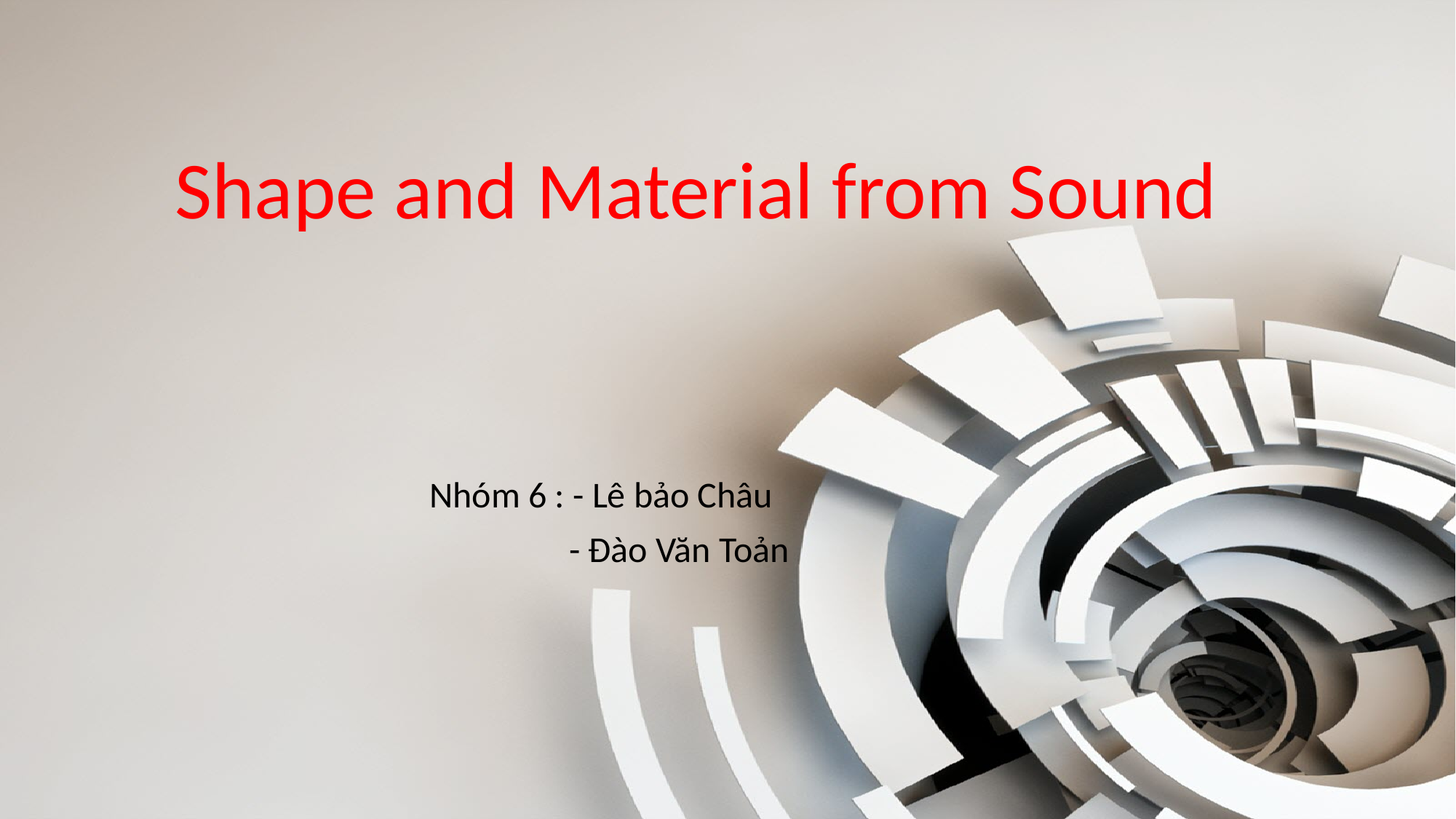

# Shape and Material from Sound
Nhóm 6 : - Lê bảo Châu
                   - Đào Văn Toản